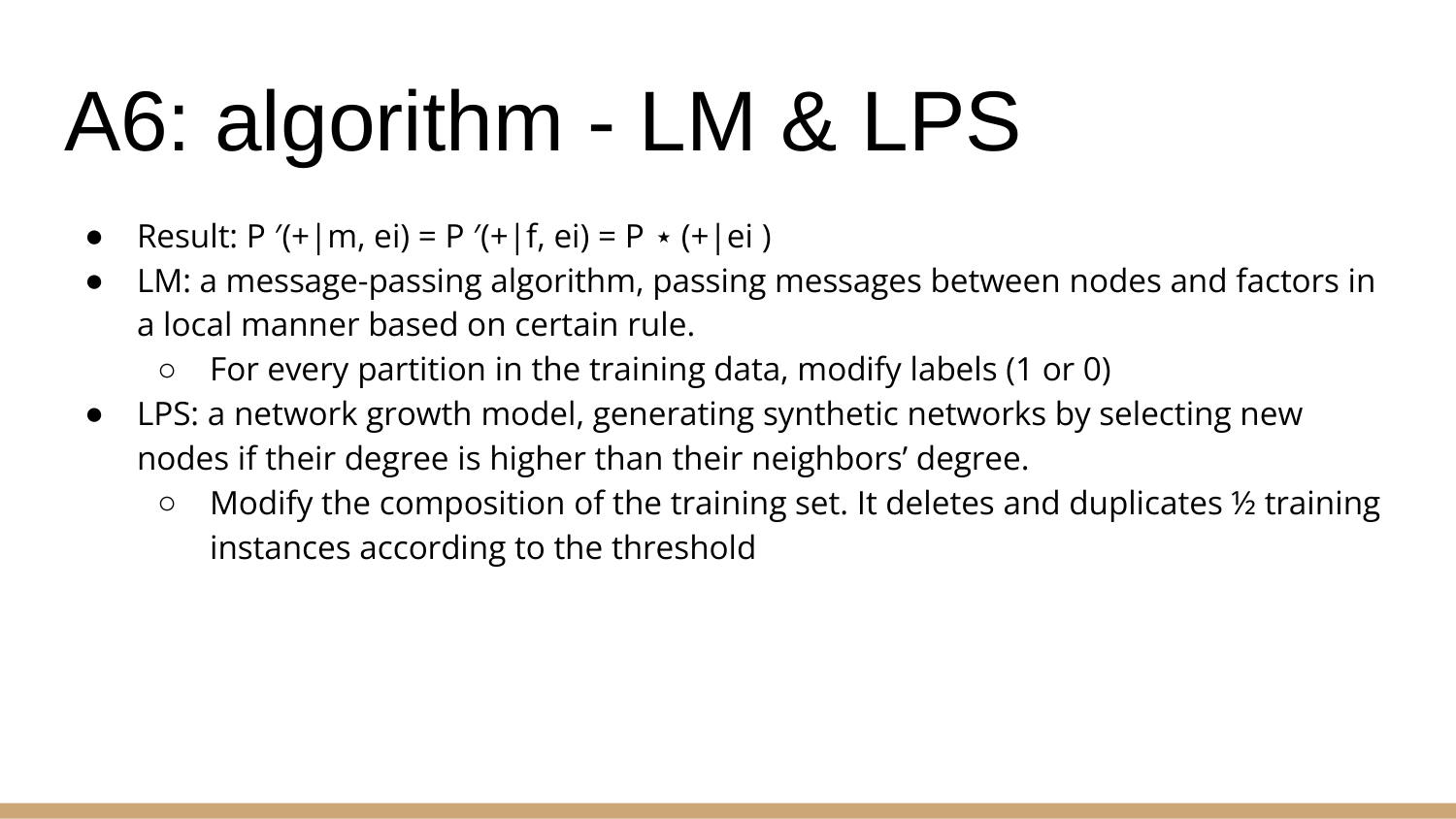

# A6: algorithm - LM & LPS
Result: P ′(+|m, ei) = P ′(+|f, ei) = P ⋆ (+|ei )
LM: a message-passing algorithm, passing messages between nodes and factors in a local manner based on certain rule.
For every partition in the training data, modify labels (1 or 0)
LPS: a network growth model, generating synthetic networks by selecting new nodes if their degree is higher than their neighbors’ degree.
Modify the composition of the training set. It deletes and duplicates ½ training instances according to the threshold